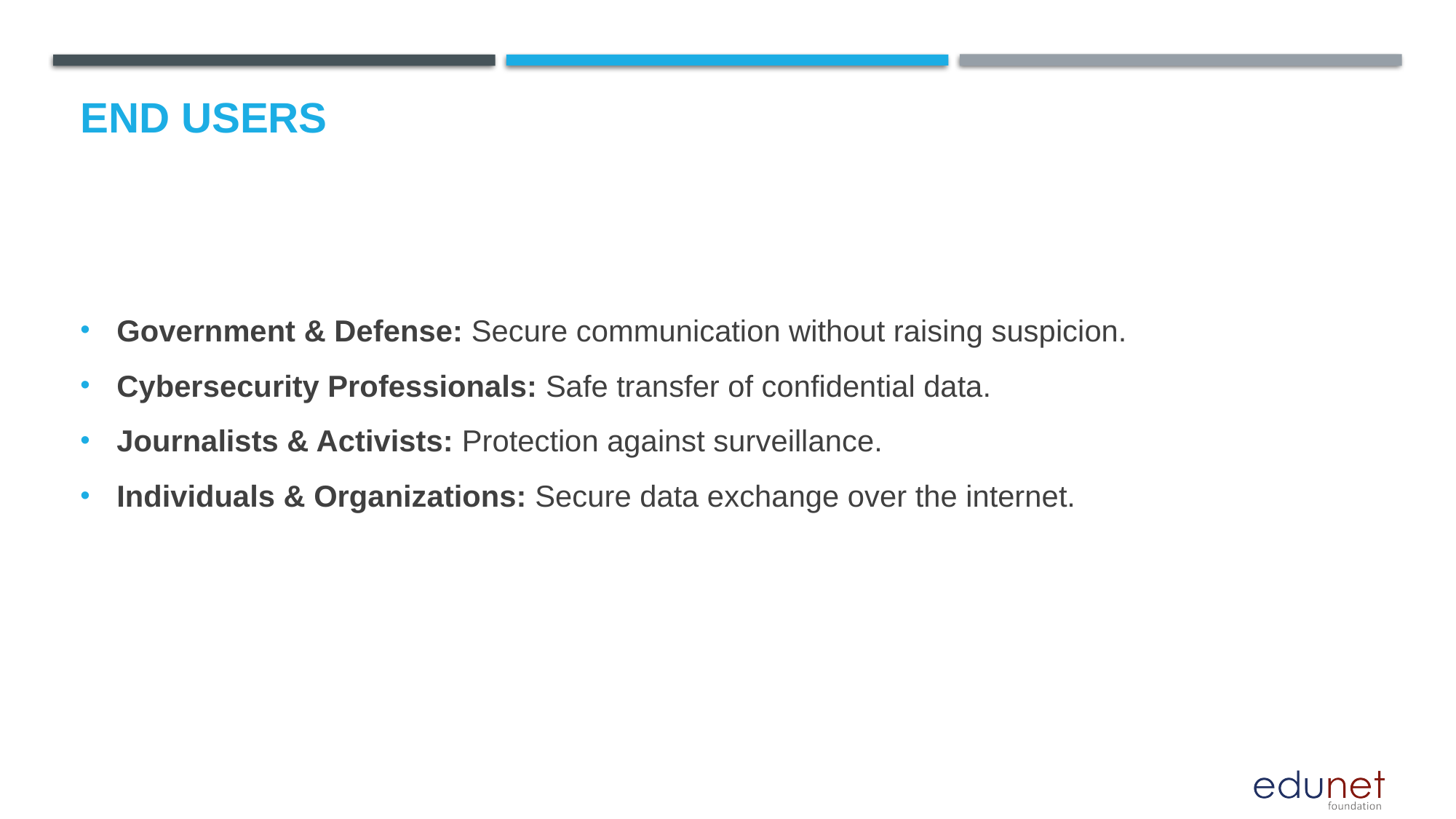

# End users
Government & Defense: Secure communication without raising suspicion.
Cybersecurity Professionals: Safe transfer of confidential data.
Journalists & Activists: Protection against surveillance.
Individuals & Organizations: Secure data exchange over the internet.